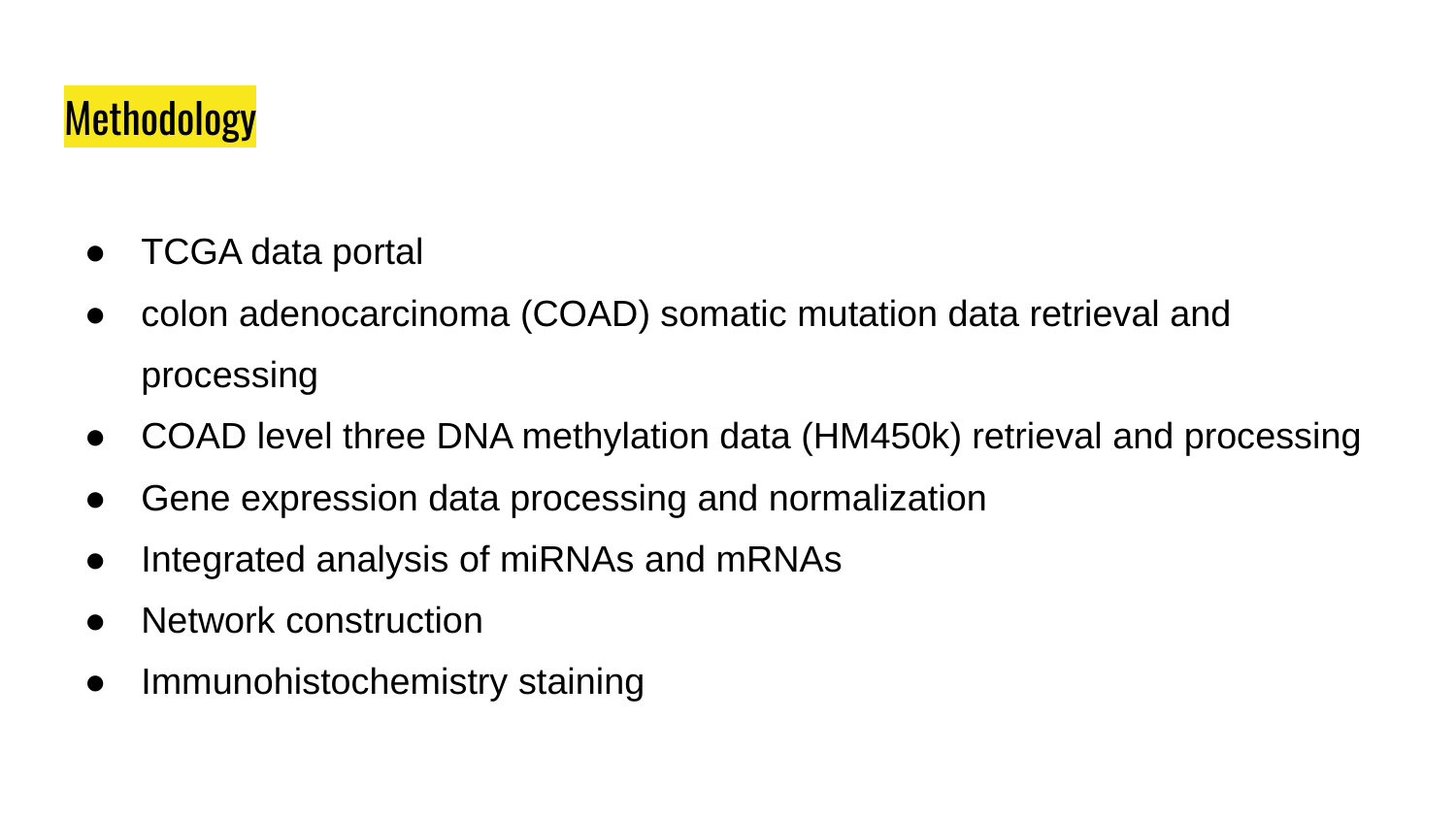

# Methodology
TCGA data portal
colon adenocarcinoma (COAD) somatic mutation data retrieval and processing
COAD level three DNA methylation data (HM450k) retrieval and processing
Gene expression data processing and normalization
Integrated analysis of miRNAs and mRNAs
Network construction
Immunohistochemistry staining